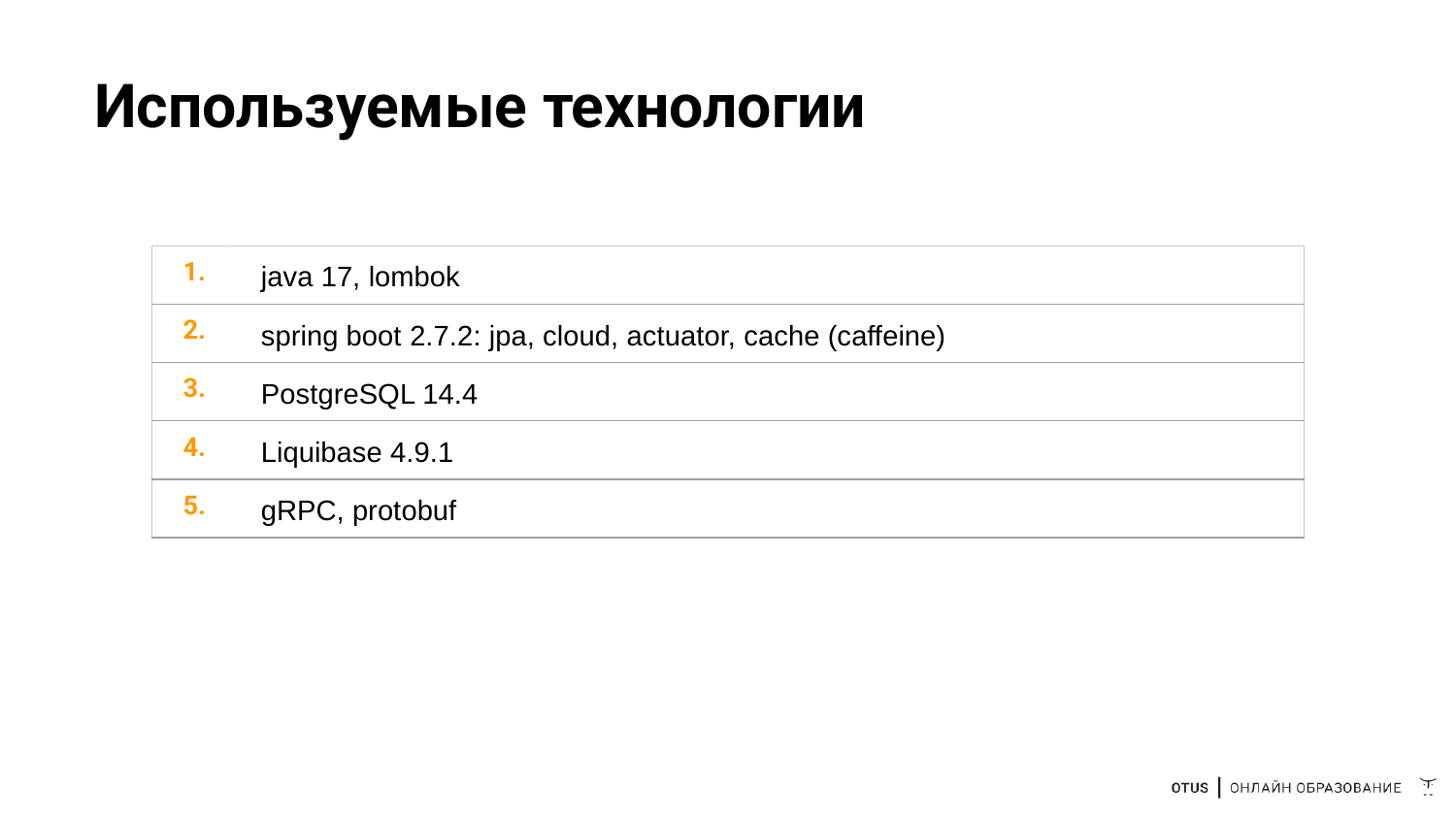

# Используемые технологии

| 1. | java 17, lombok |
| --- | --- |
| 2. | spring boot 2.7.2: jpa, cloud, actuator, cache (caffeine) |
| 3. | PostgreSQL 14.4 |
| 4. | Liquibase 4.9.1 |
| 5. | gRPC, protobuf |